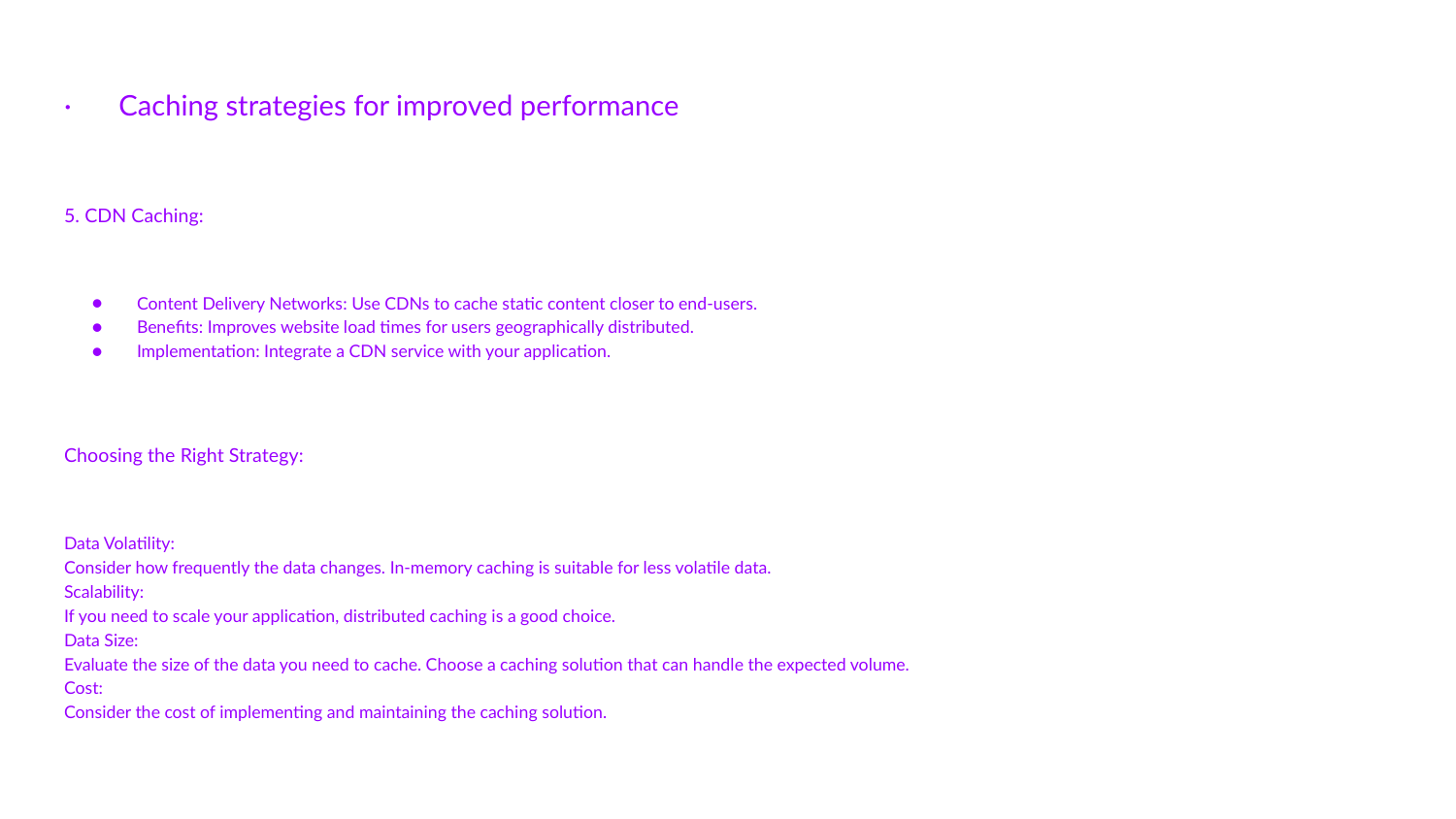

# Caching strategies for improved performance
5. CDN Caching:
Content Delivery Networks: Use CDNs to cache static content closer to end-users.
Benefits: Improves website load times for users geographically distributed.
Implementation: Integrate a CDN service with your application.
Choosing the Right Strategy:
Data Volatility:
Consider how frequently the data changes. In-memory caching is suitable for less volatile data.
Scalability:
If you need to scale your application, distributed caching is a good choice.
Data Size:
Evaluate the size of the data you need to cache. Choose a caching solution that can handle the expected volume.
Cost:
Consider the cost of implementing and maintaining the caching solution.